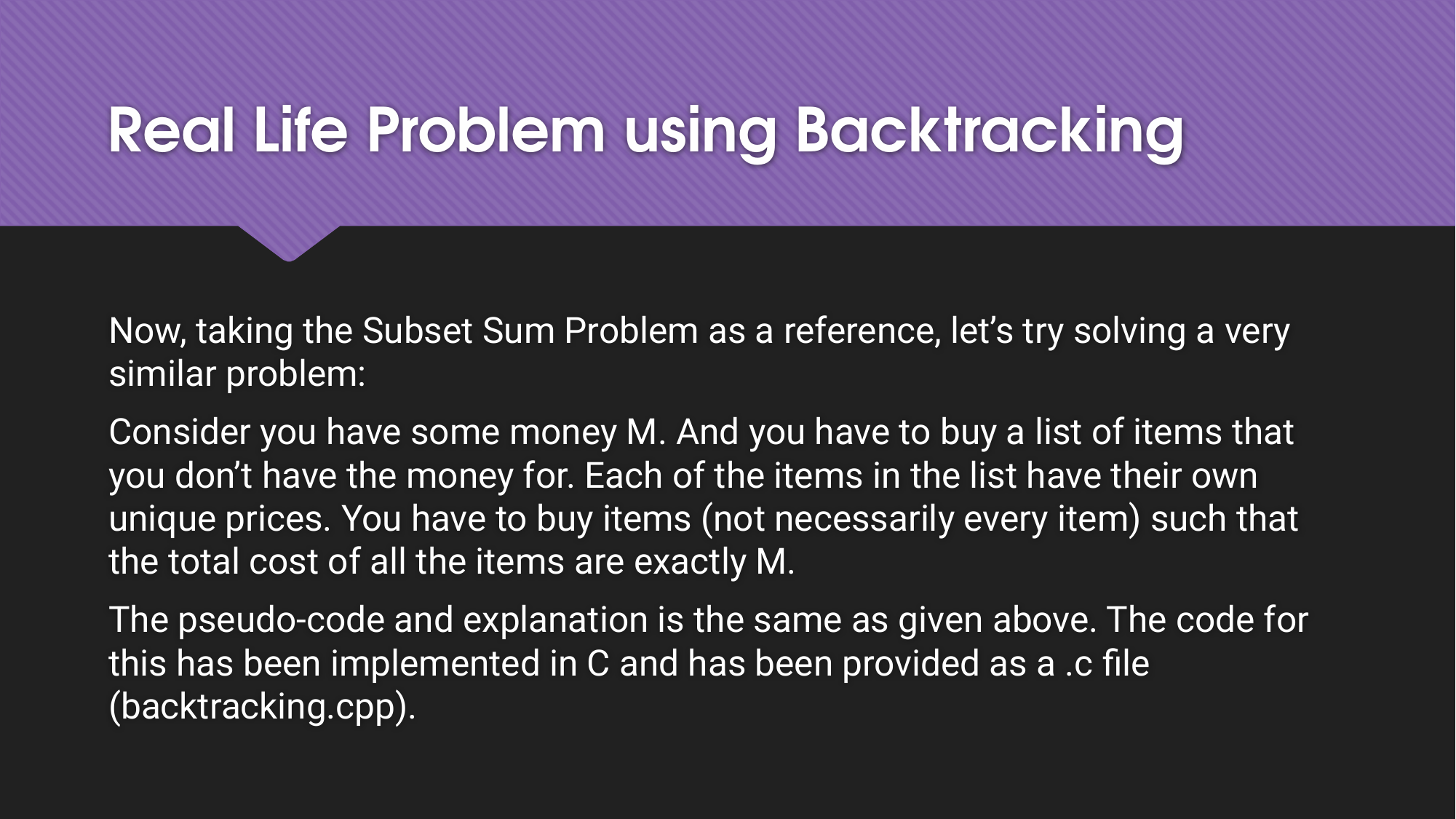

# Real Life Problem using Backtracking
Now, taking the Subset Sum Problem as a reference, let’s try solving a very similar problem:
Consider you have some money M. And you have to buy a list of items that you don’t have the money for. Each of the items in the list have their own unique prices. You have to buy items (not necessarily every item) such that the total cost of all the items are exactly M.
The pseudo-code and explanation is the same as given above. The code for this has been implemented in C and has been provided as a .c file (backtracking.cpp).